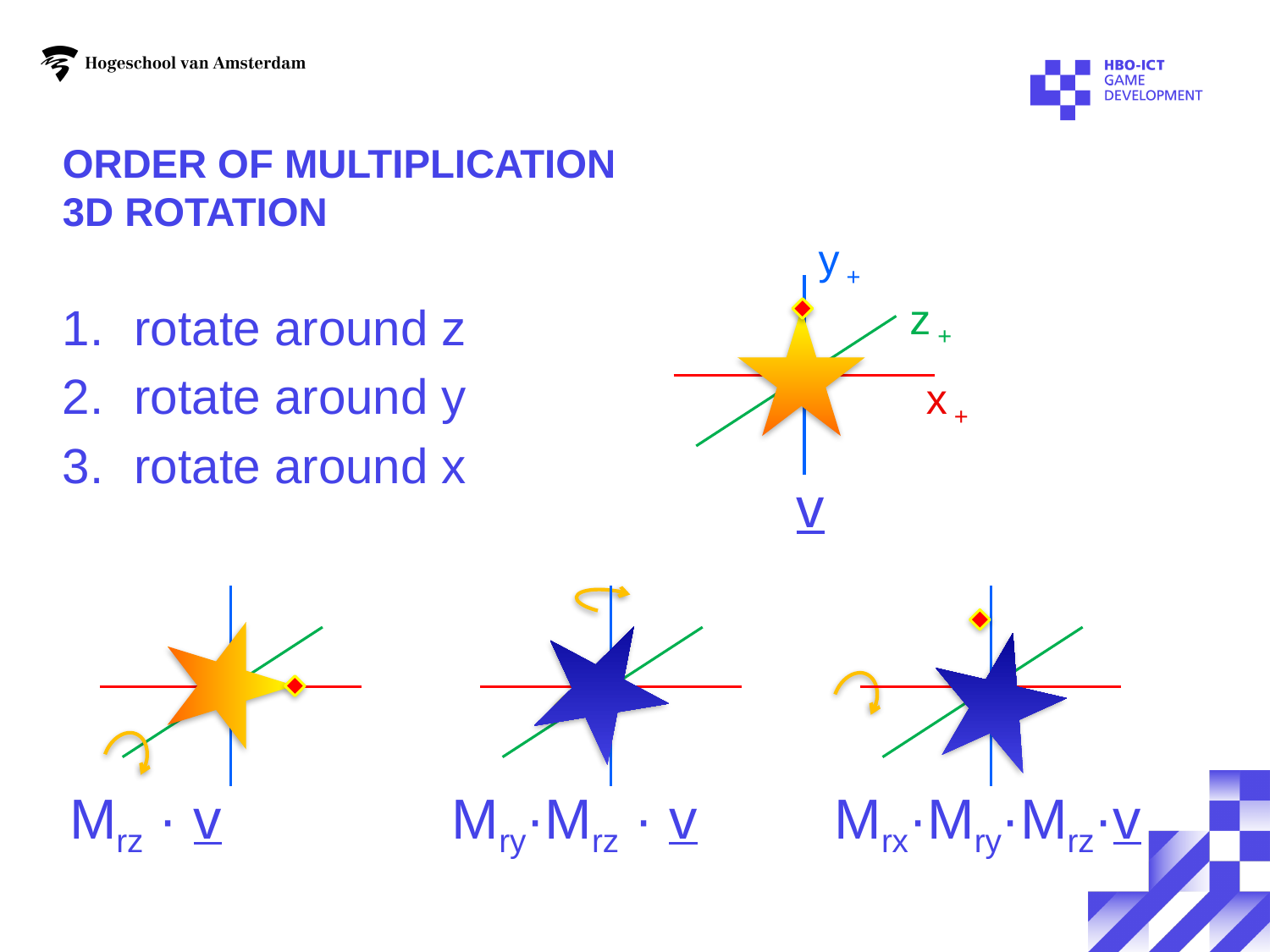

# Order of multiplication 3D rotation
y +
z +
rotate around z
rotate around y
rotate around x

x +
v

Mrz · v
Mry·Mrz · v
Mrx·Mry·Mrz·v